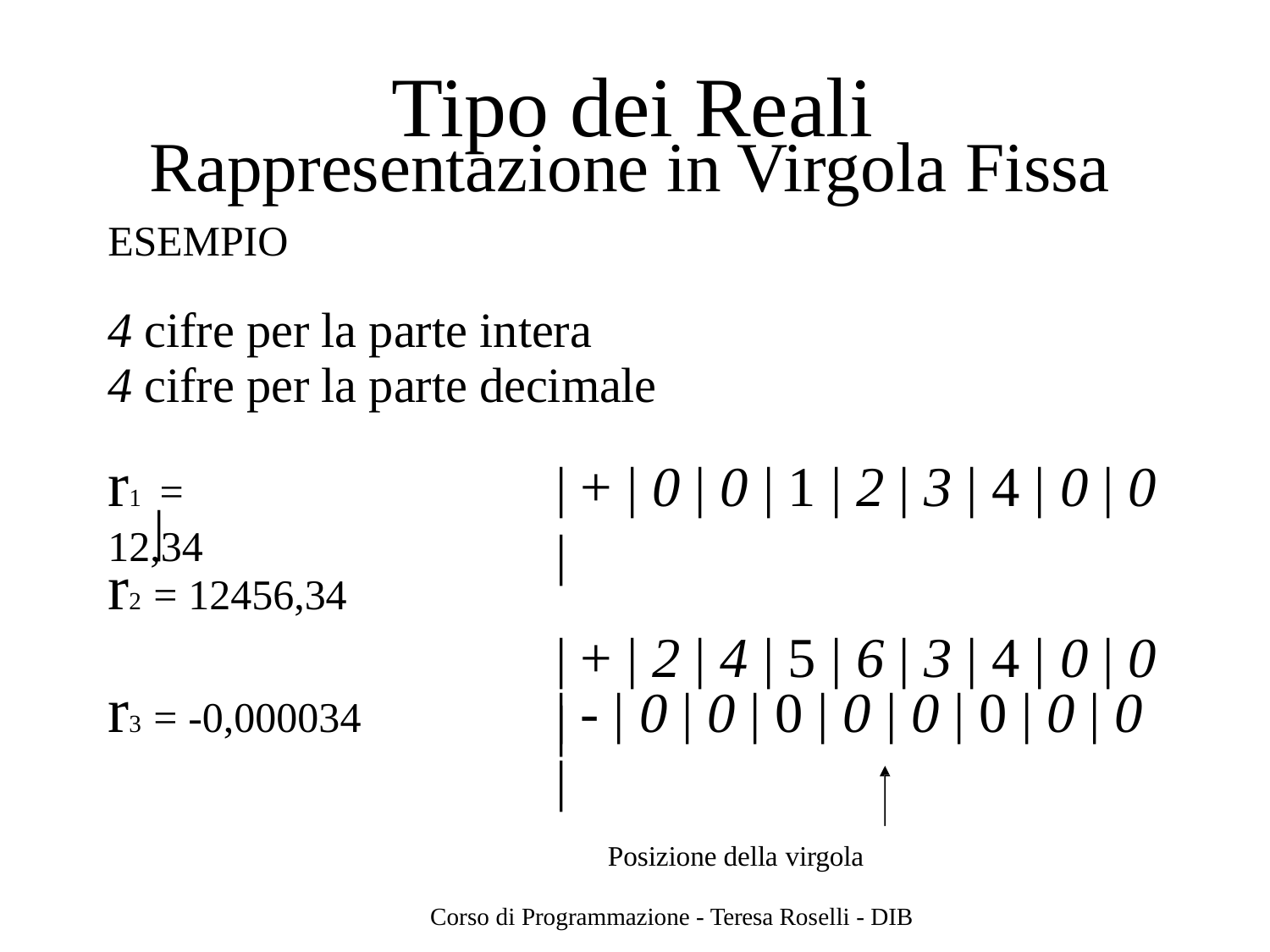

# Tipo dei Reali
Rappresentazione in Virgola Fissa
ESEMPIO
4 cifre per la parte intera
4 cifre per la parte decimale
| + | 0 | 0 | 1 | 2 | 3 | 4 | 0 | 0 |
| + | 2 | 4 | 5 | 6 | 3 | 4 | 0 | 0 |
r1   = 12,34
|
r2  = 12456,34
r3  = -0,000034
| - | 0 | 0 | 0 | 0 | 0 | 0 | 0 | 0 |
Posizione della virgola

Corso di Programmazione - Teresa Roselli - DIB